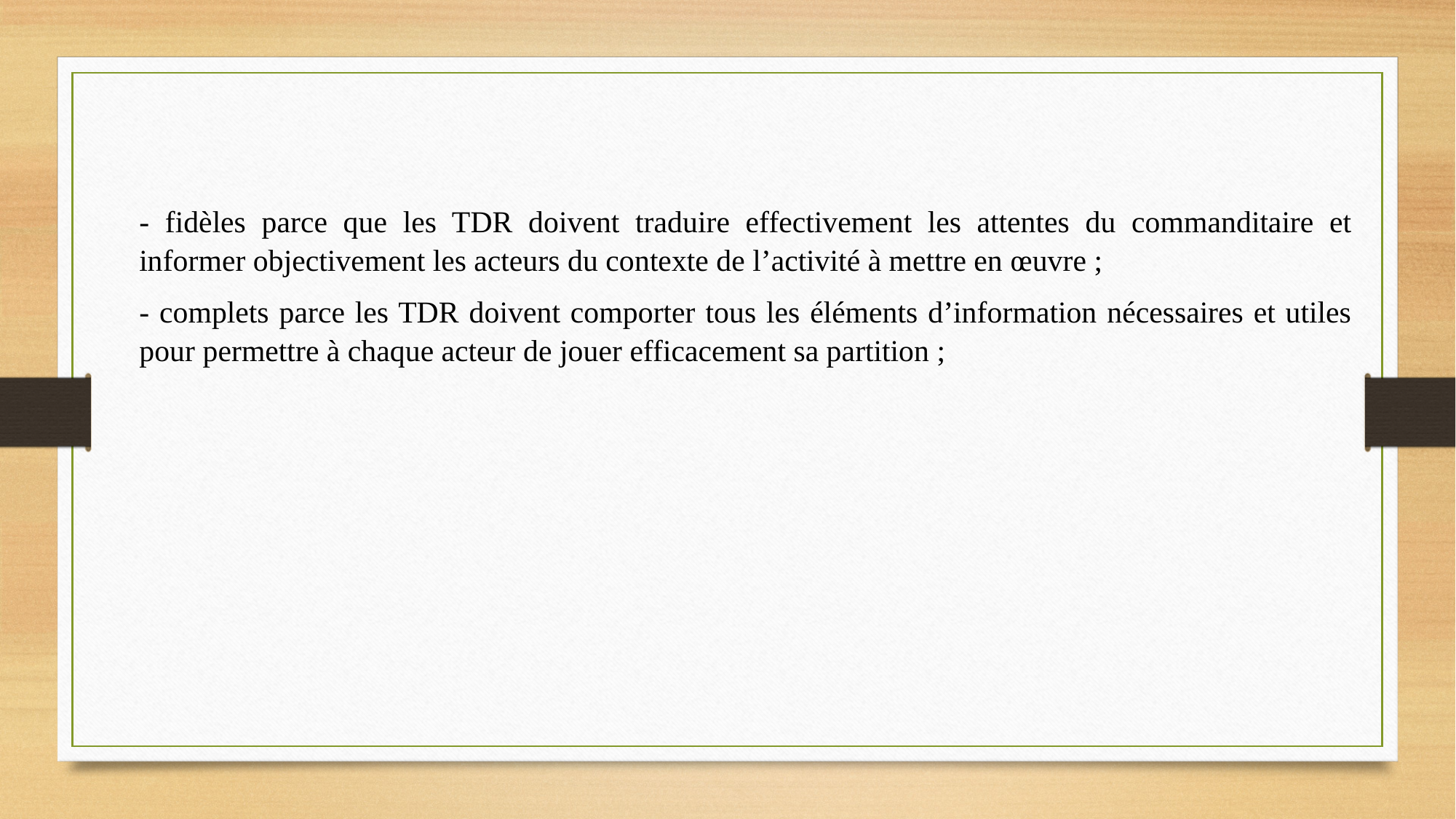

- fidèles parce que les TDR doivent traduire effectivement les attentes du commanditaire et informer objectivement les acteurs du contexte de l’activité à mettre en œuvre ;
- complets parce les TDR doivent comporter tous les éléments d’information nécessaires et utiles pour permettre à chaque acteur de jouer efficacement sa partition ;